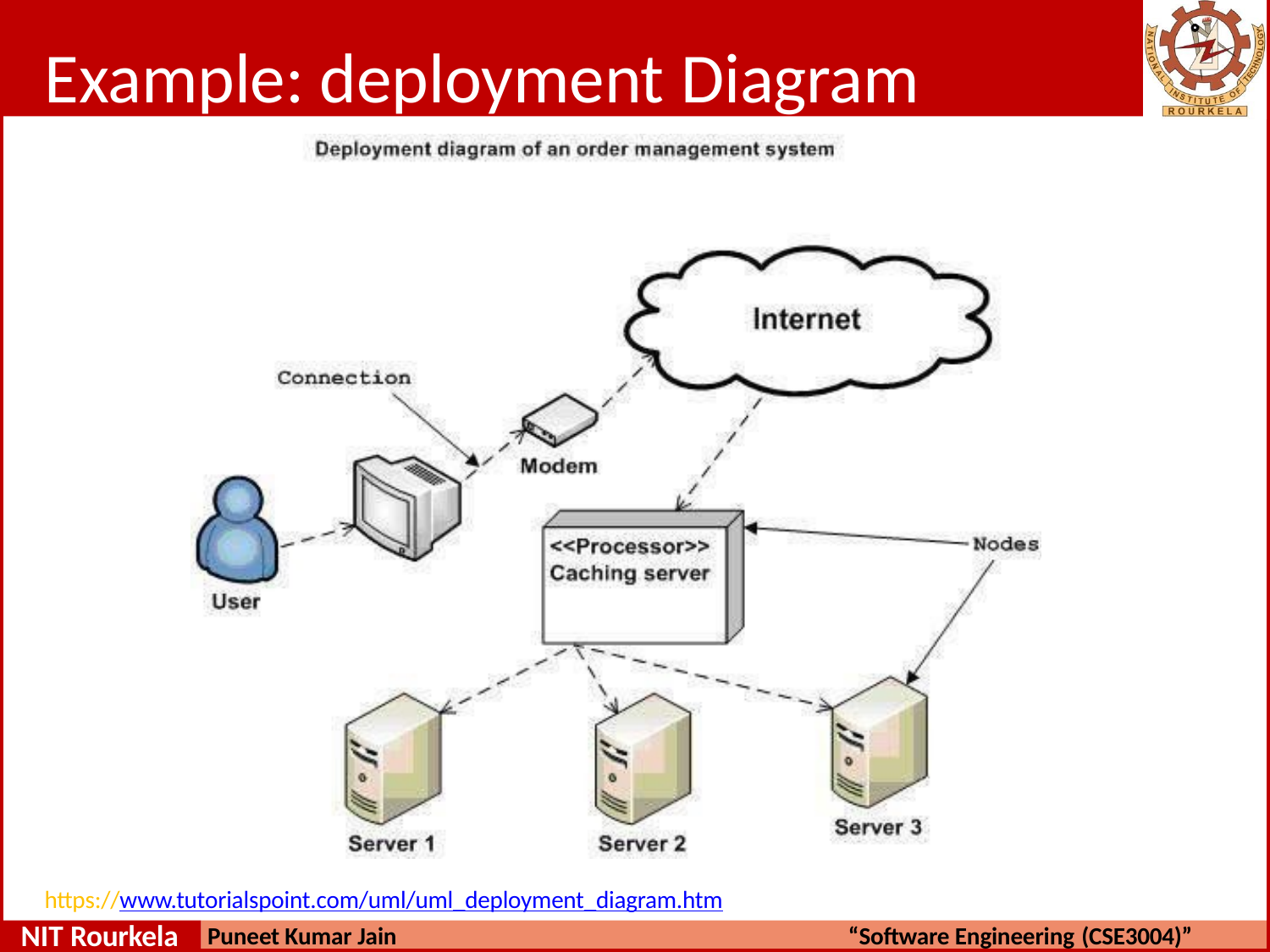

# Example: deployment Diagram

https://www.tutorialspoint.com/uml/uml_deployment_diagram.htm
NIT Rourkela
Puneet Kumar Jain
“Software Engineering (CSE3004)”